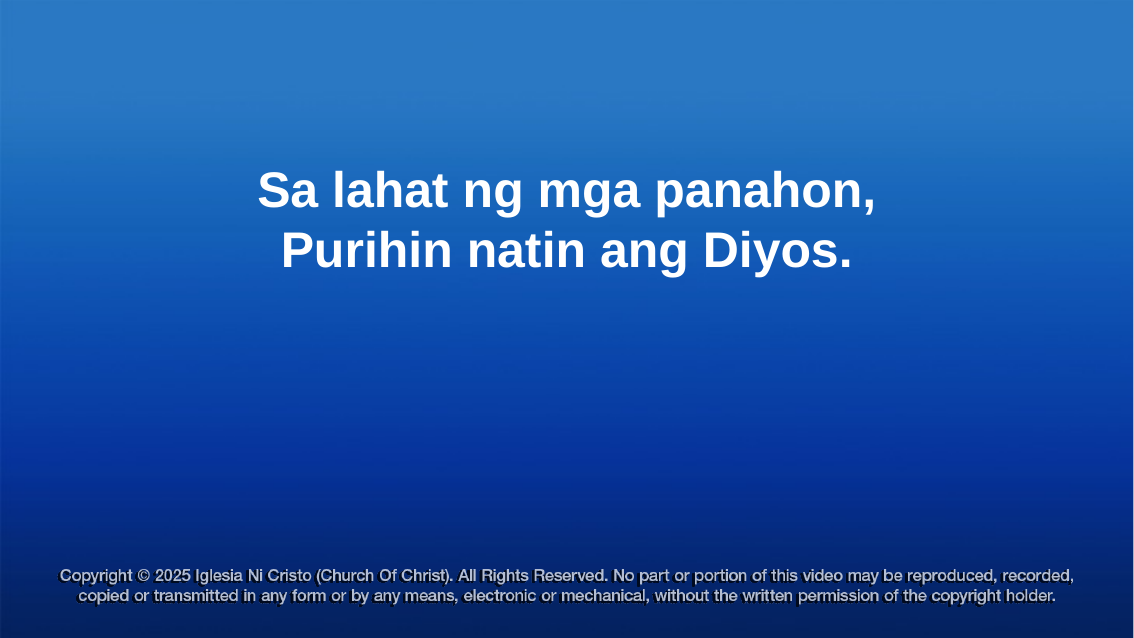

Sa lahat ng mga panahon,
Purihin natin ang Diyos.